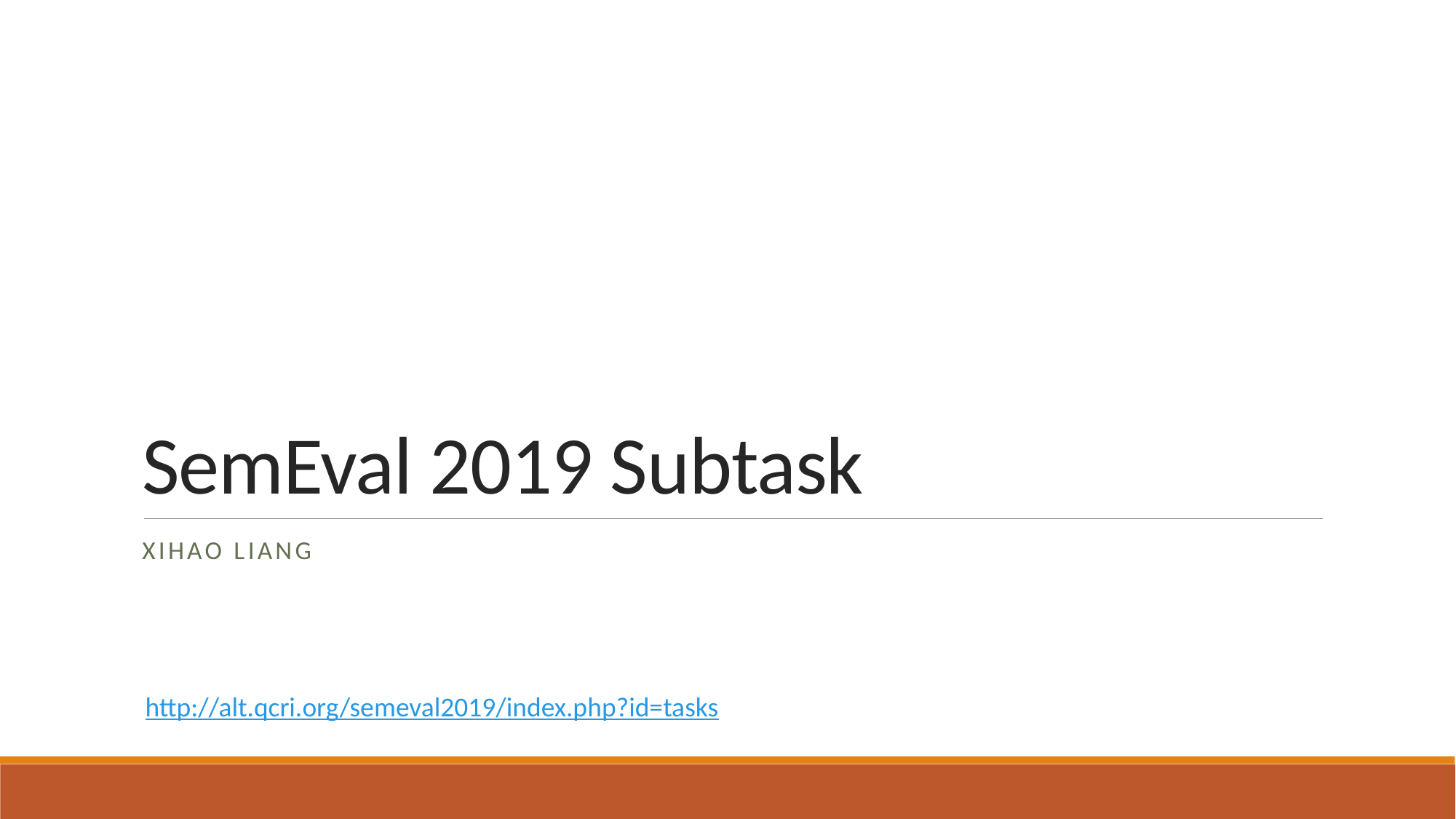

# SemEval 2019 Subtask
Xihao liang
http://alt.qcri.org/semeval2019/index.php?id=tasks